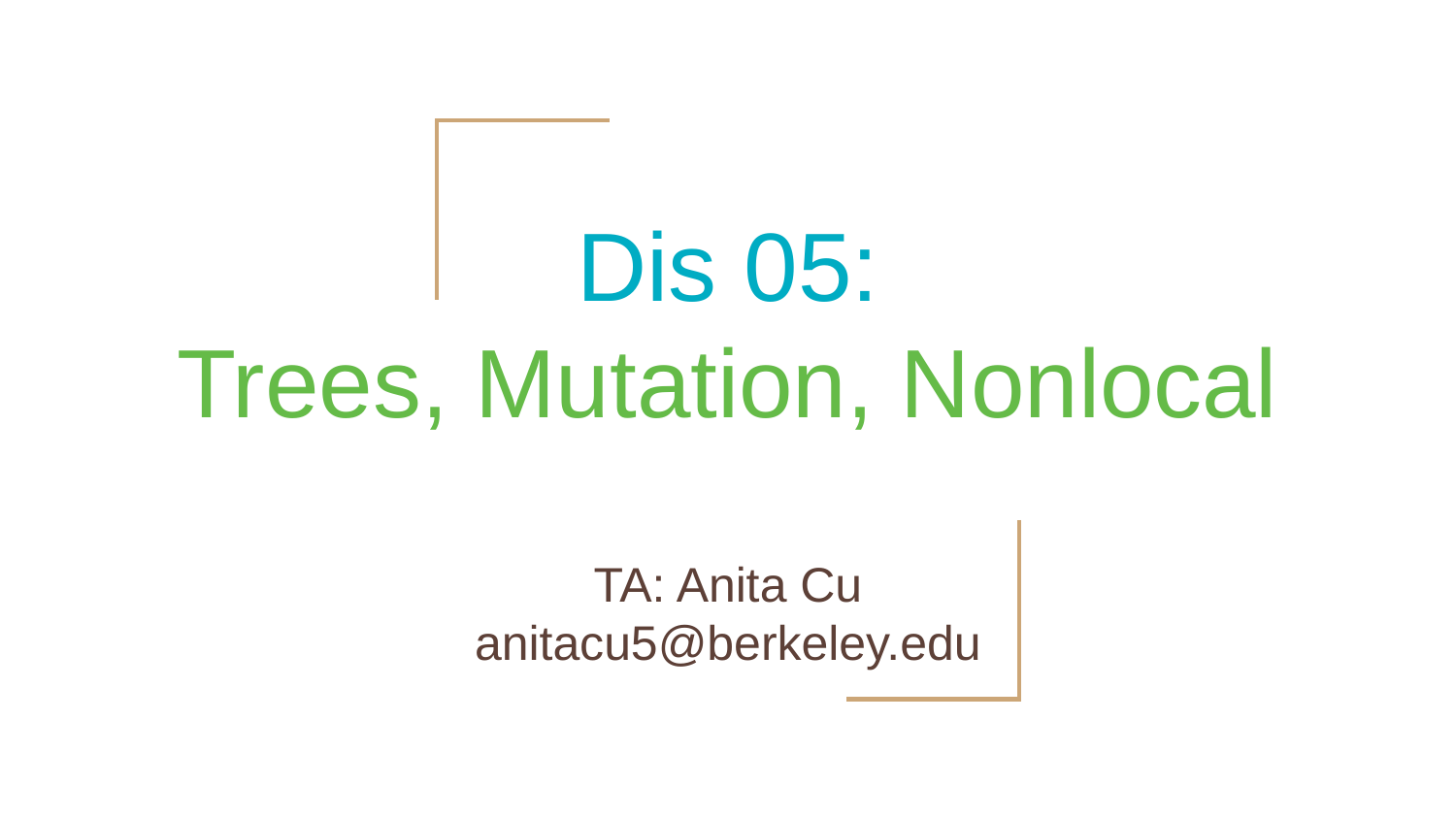

# Dis 05:
Trees, Mutation, Nonlocal
TA: Anita Cu
anitacu5@berkeley.edu